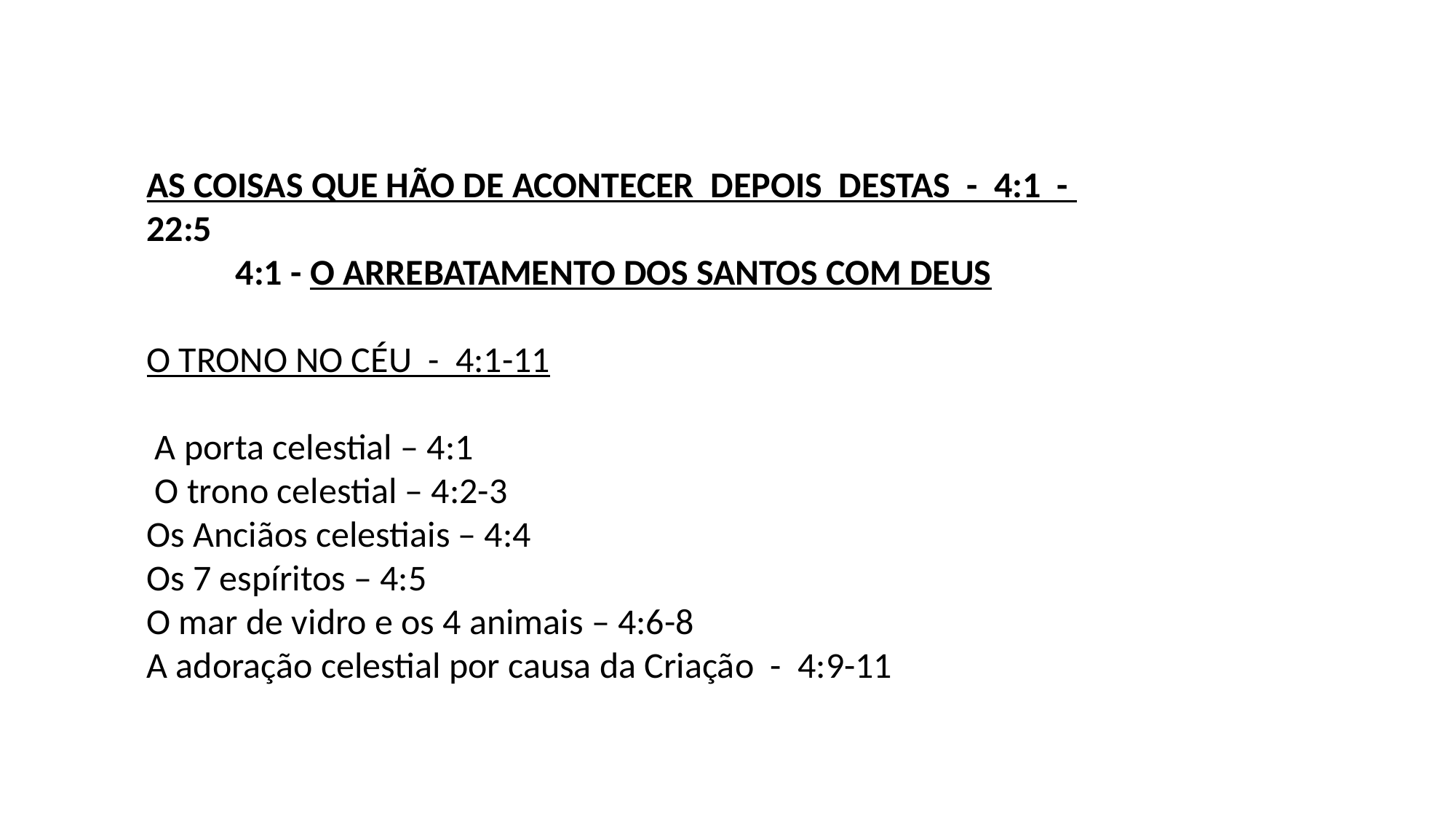

AS COISAS QUE HÃO DE ACONTECER  DEPOIS  DESTAS  -  4:1  -  22:5
4:1 - O ARREBATAMENTO DOS SANTOS COM DEUS

O TRONO NO CÉU  -  4:1-11

 A porta celestial – 4:1
 O trono celestial – 4:2-3
Os Anciãos celestiais – 4:4
Os 7 espíritos – 4:5
O mar de vidro e os 4 animais – 4:6-8
A adoração celestial por causa da Criação  -  4:9-11